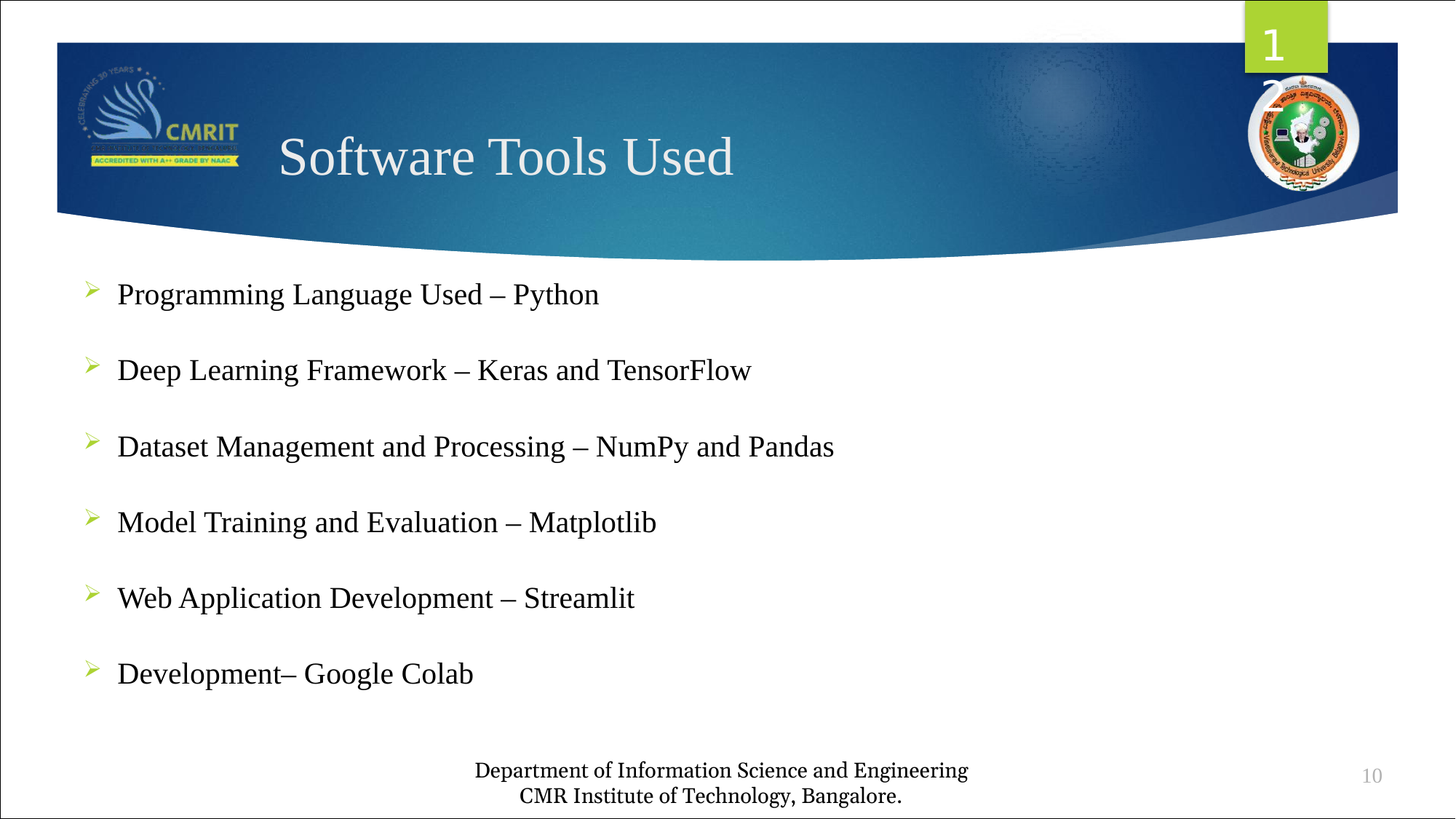

12
# Software Tools Used
Programming Language Used – Python

Deep Learning Framework – Keras and TensorFlow

Dataset Management and Processing – NumPy and Pandas

Model Training and Evaluation – Matplotlib

Web Application Development – Streamlit

Development– Google Colab
Department of Information Science and Engineering CMR Institute of Technology, Bangalore.
10